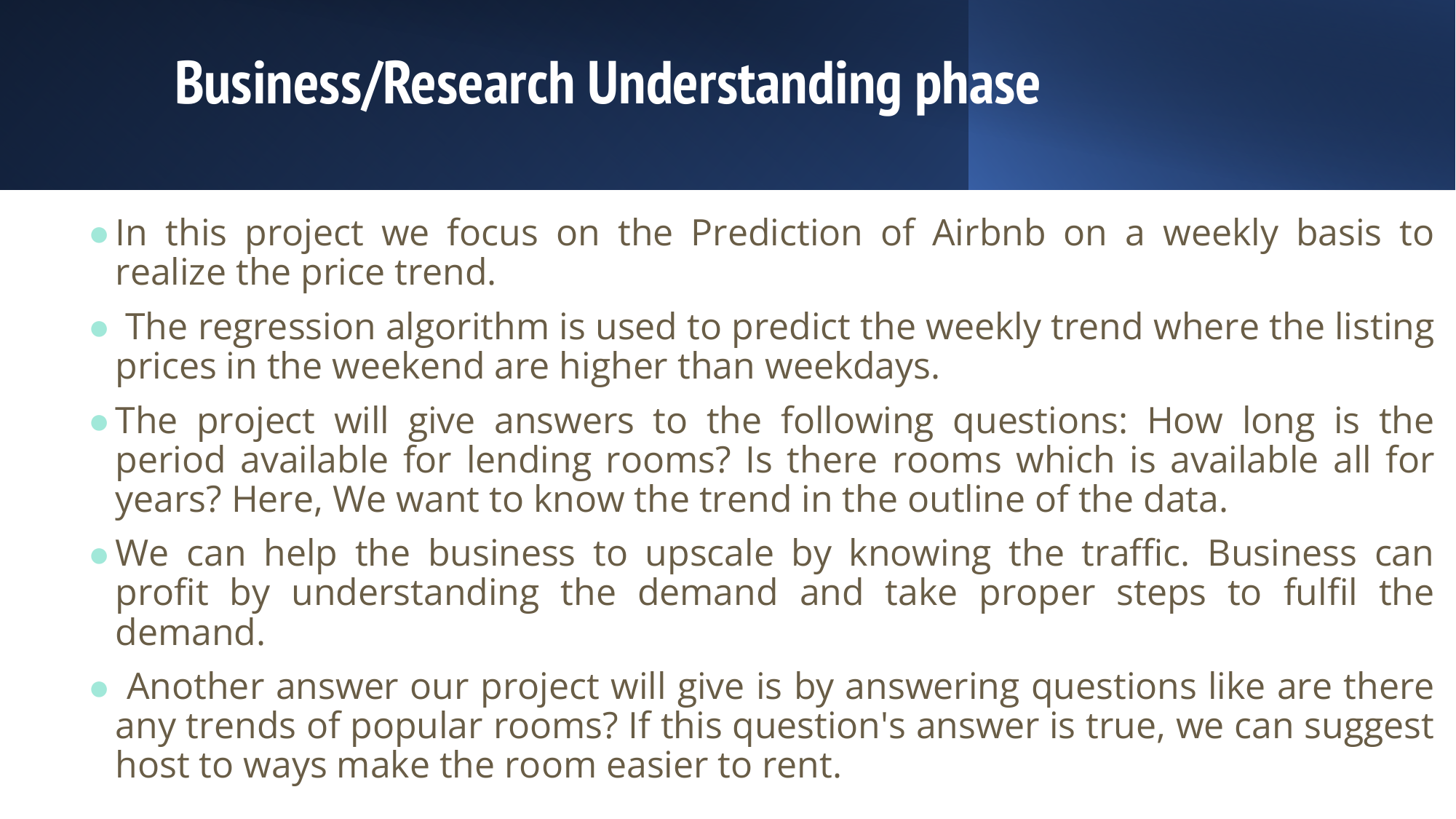

# Business/Research Understanding phase
In this project we focus on the Prediction of Airbnb on a weekly basis to realize the price trend.
 The regression algorithm is used to predict the weekly trend where the listing prices in the weekend are higher than weekdays.
The project will give answers to the following questions: How long is the period available for lending rooms? Is there rooms which is available all for years? Here, We want to know the trend in the outline of the data.
We can help the business to upscale by knowing the traffic. Business can profit by understanding the demand and take proper steps to fulfil the demand.
 Another answer our project will give is by answering questions like are there any trends of popular rooms? If this question's answer is true, we can suggest host to ways make the room easier to rent.